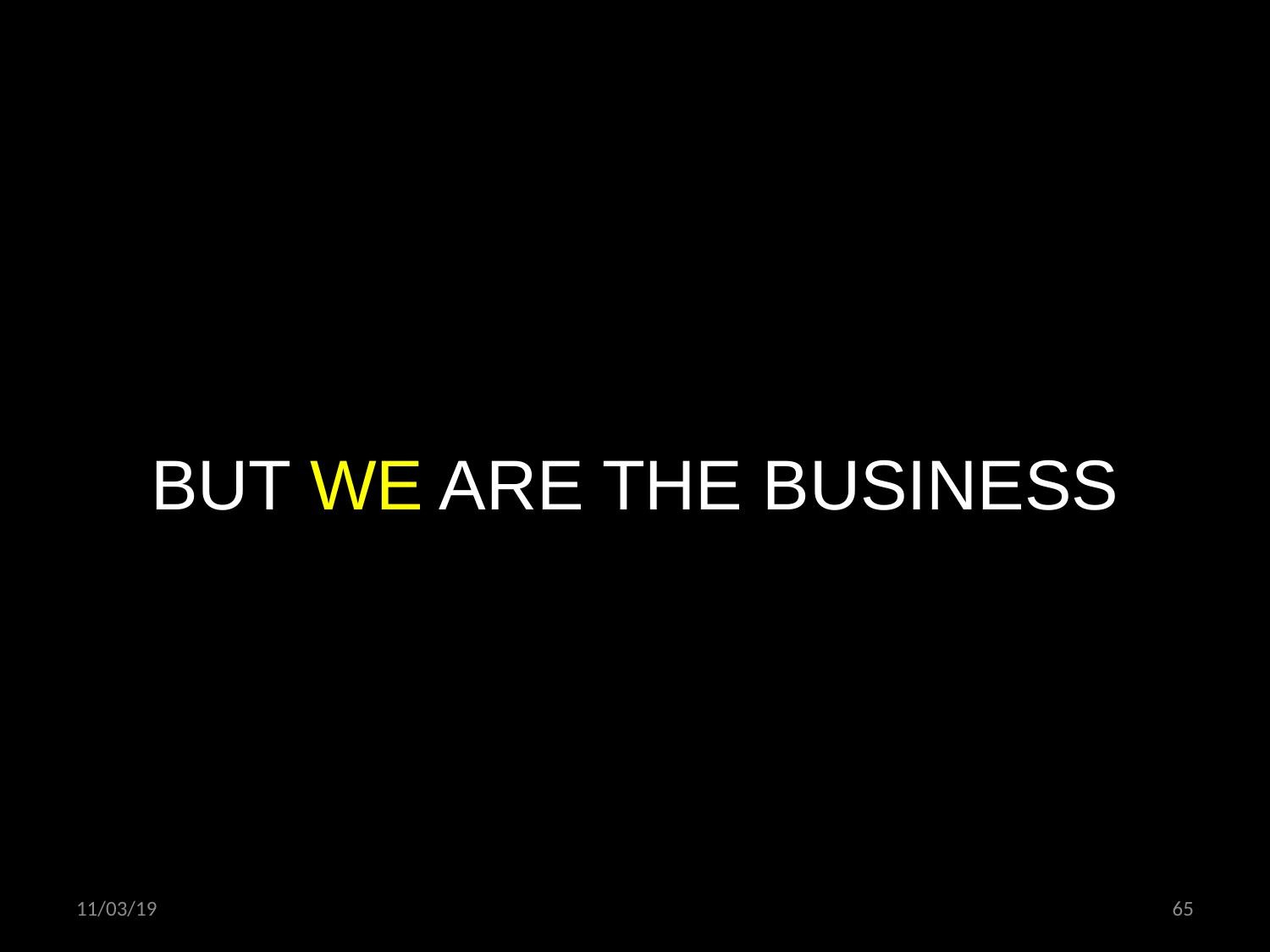

BUT WE ARE THE BUSINESS
11/03/19
65